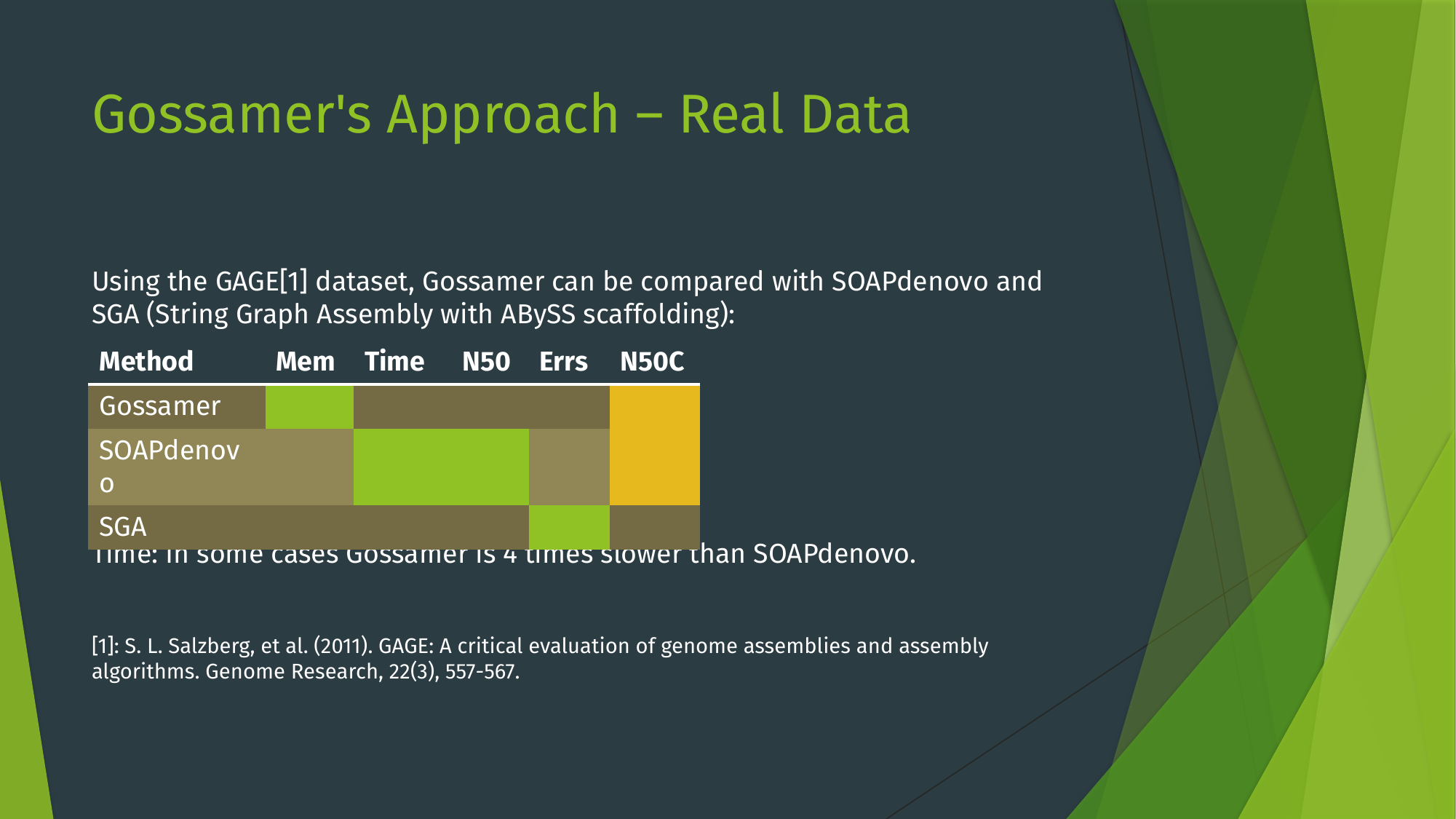

# Gossamer's Approach – Real Data
Using the GAGE[1] dataset, Gossamer can be compared with SOAPdenovo and SGA (String Graph Assembly with ABySS scaffolding):

Time: In some cases Gossamer is 4 times slower than SOAPdenovo.

[1]: S. L. Salzberg, et al. (2011). GAGE: A critical evaluation of genome assemblies and assembly algorithms. Genome Research, 22(3), 557-567.
| Method | Mem | Time | N50 | Errs | N50C |
| --- | --- | --- | --- | --- | --- |
| Gossamer |  |  |  |  |  |
| SOAPdenovo |  |  |  |  |  |
| SGA |  |  |  |  |  |